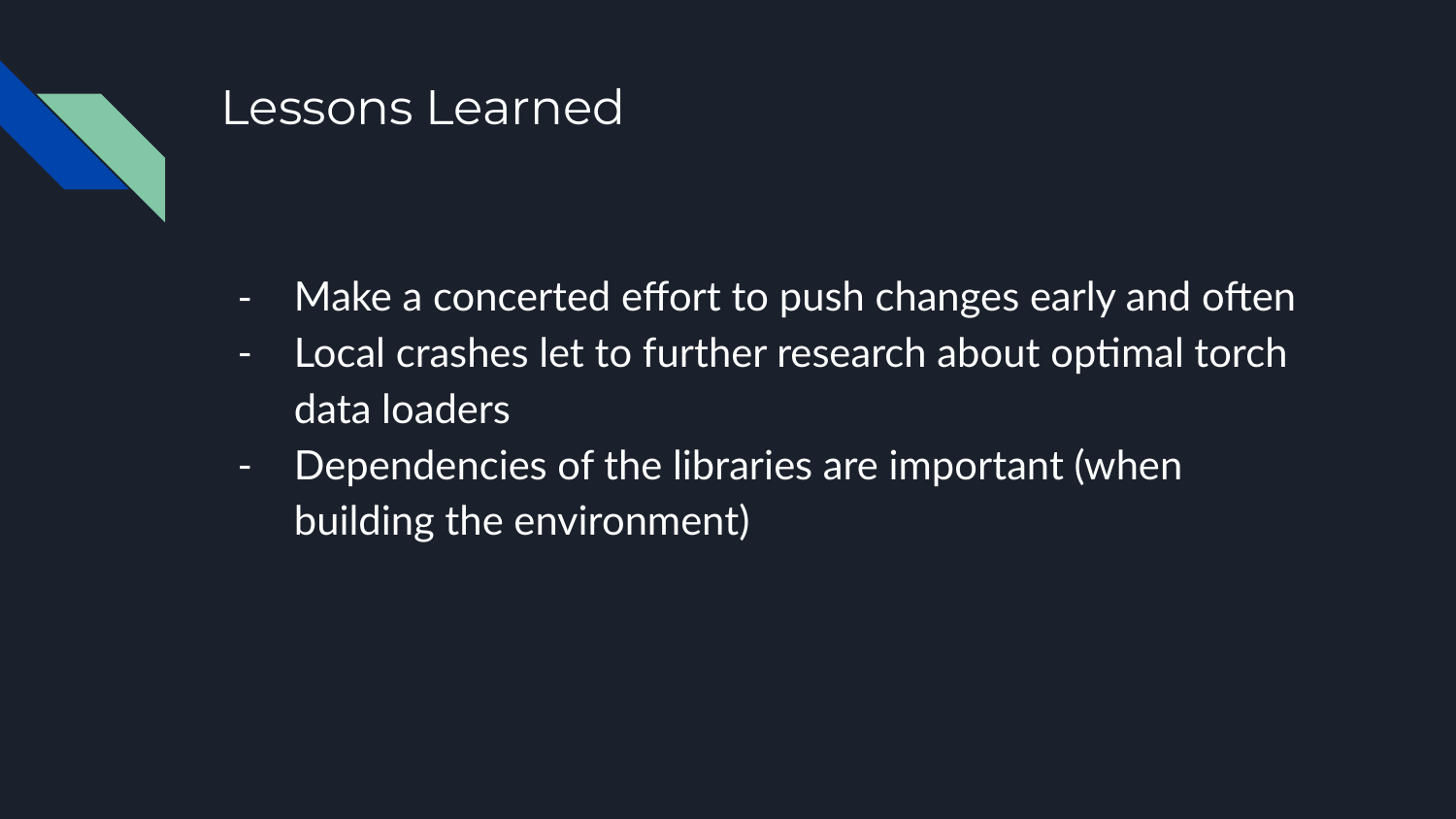

# Lessons Learned
Make a concerted effort to push changes early and often
Local crashes let to further research about optimal torch data loaders
Dependencies of the libraries are important (when building the environment)